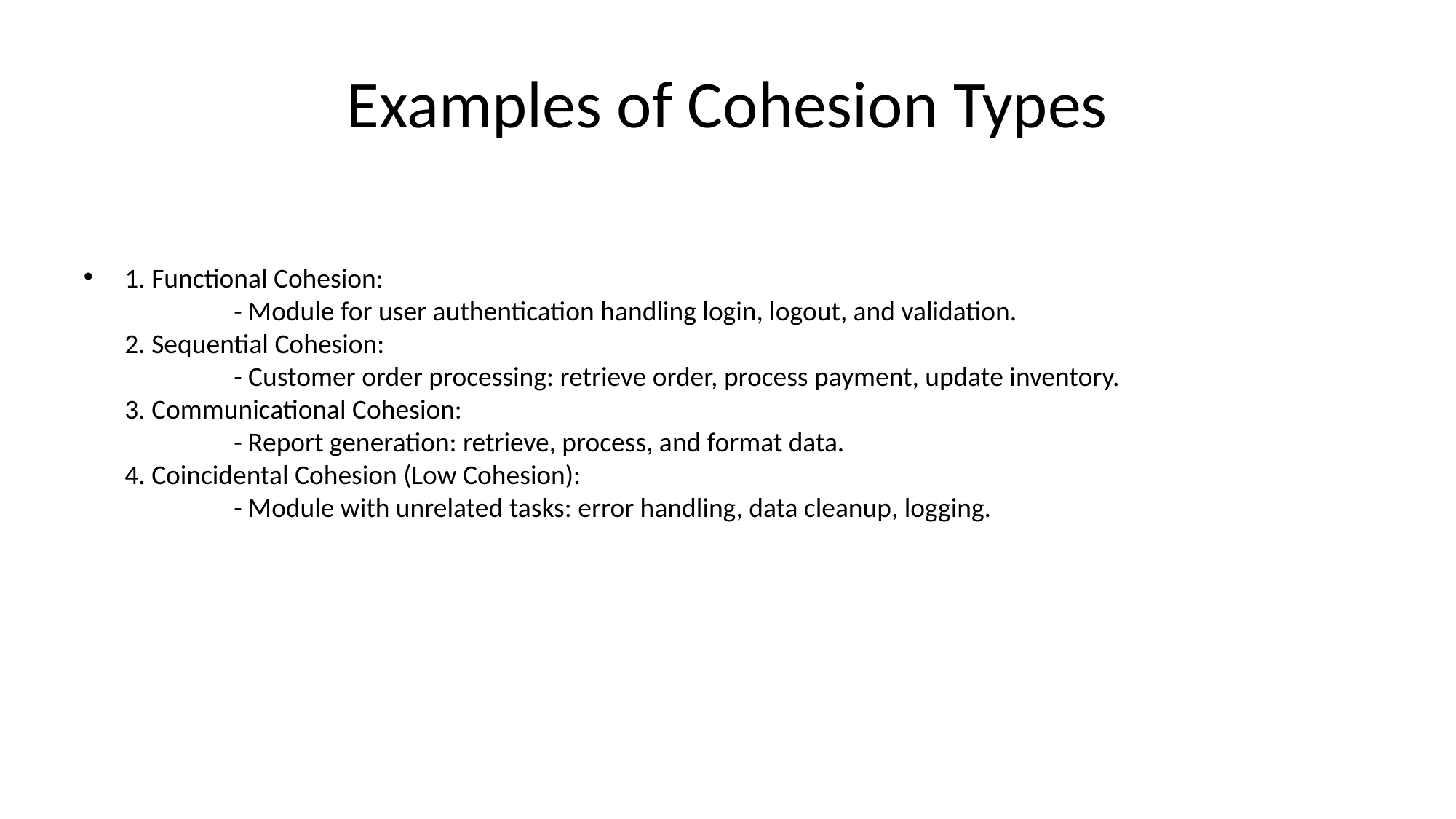

# Examples of Cohesion Types

1. Functional Cohesion:
	- Module for user authentication handling login, logout, and validation.
2. Sequential Cohesion:
	- Customer order processing: retrieve order, process payment, update inventory.
3. Communicational Cohesion:
	- Report generation: retrieve, process, and format data.
4. Coincidental Cohesion (Low Cohesion):
	- Module with unrelated tasks: error handling, data cleanup, logging.